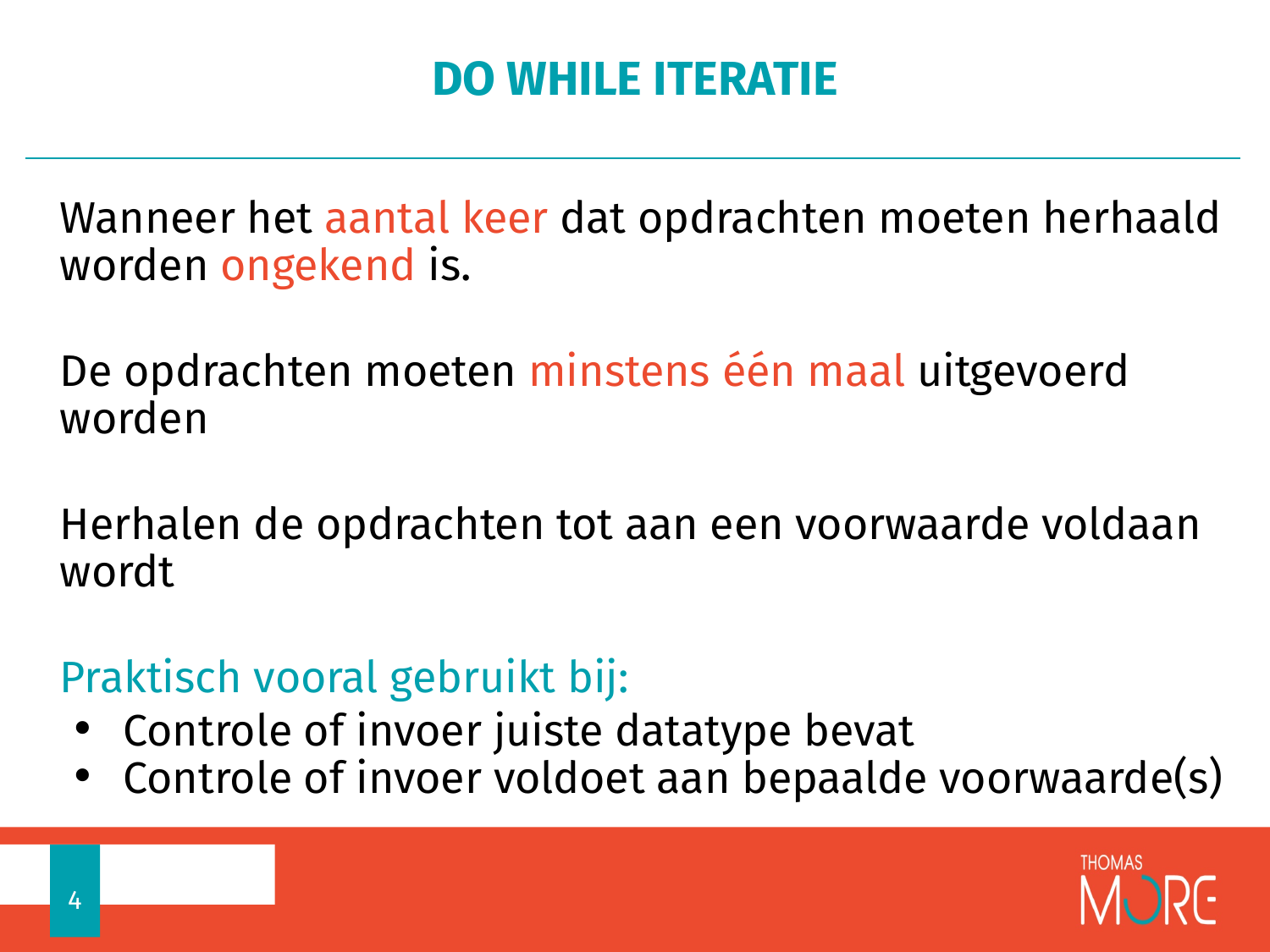

# DO WHILE ITERATIE
Wanneer het aantal keer dat opdrachten moeten herhaald worden ongekend is.

De opdrachten moeten minstens één maal uitgevoerd worden

Herhalen de opdrachten tot aan een voorwaarde voldaan wordt

Praktisch vooral gebruikt bij:
Controle of invoer juiste datatype bevat
Controle of invoer voldoet aan bepaalde voorwaarde(s)
4